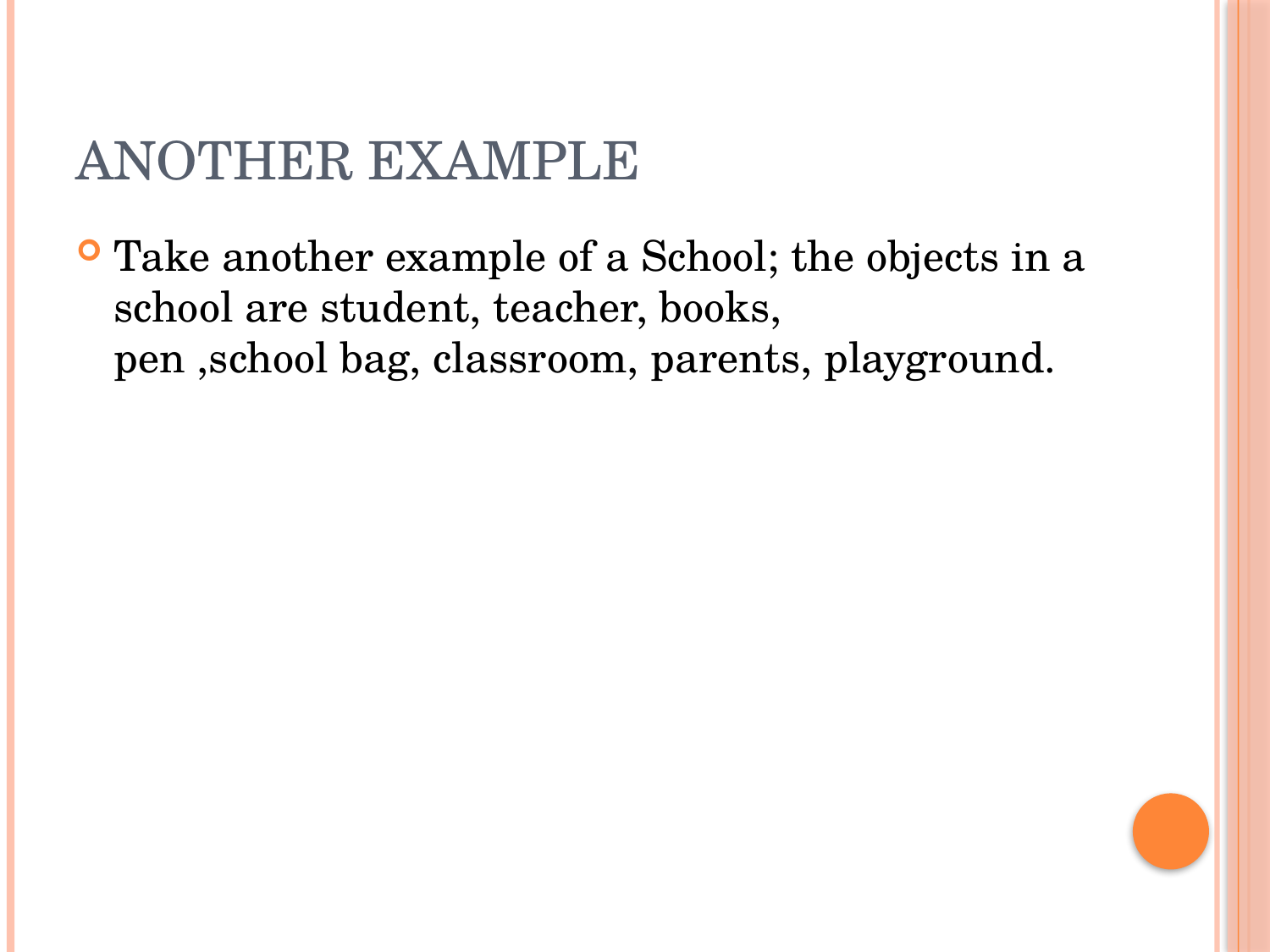

# Another Example
Take another example of a School; the objects in a school are student, teacher, books,
pen ,school bag, classroom, parents, playground.